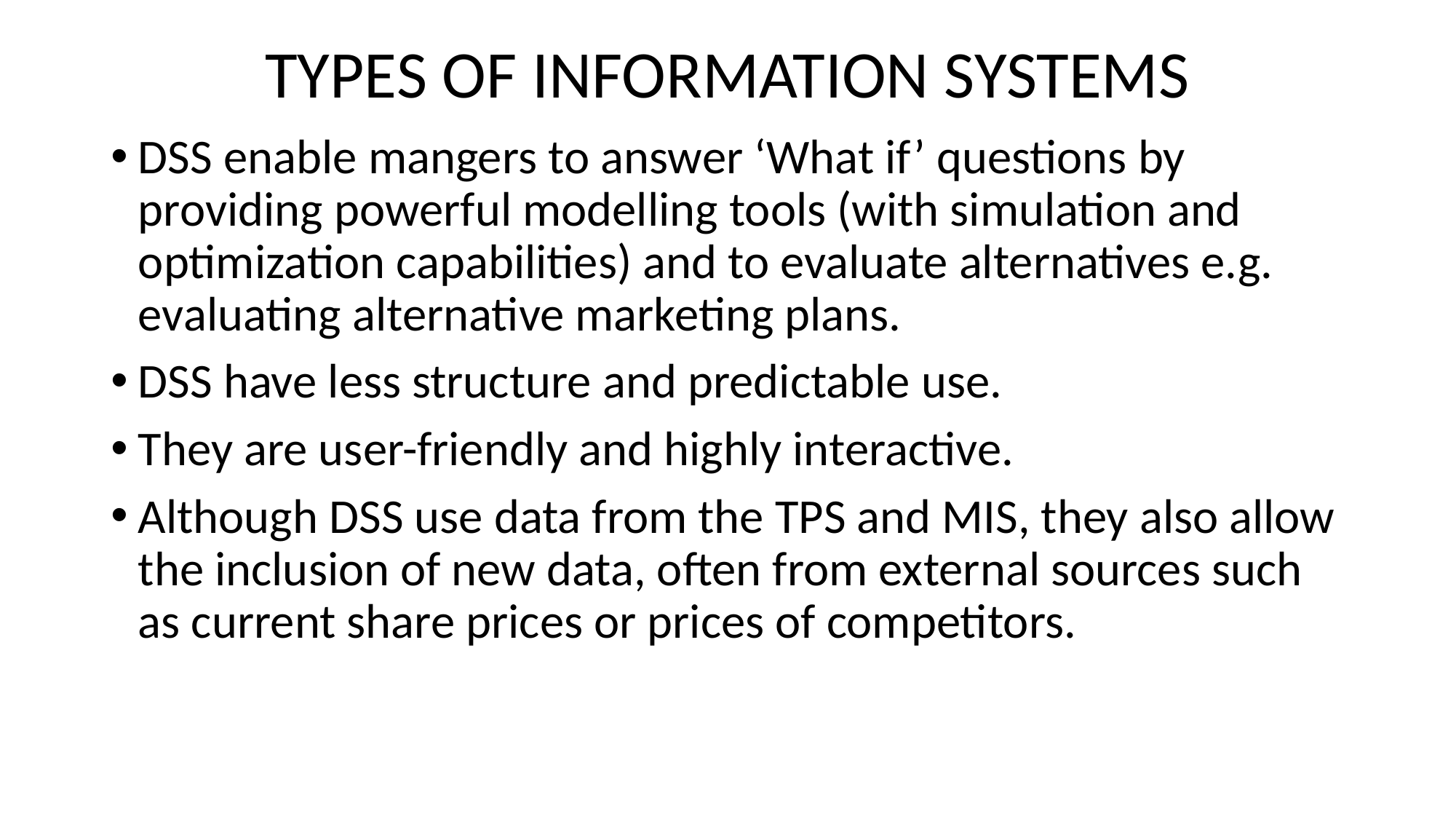

# TYPES OF INFORMATION SYSTEMS
DSS enable mangers to answer ‘What if’ questions by providing powerful modelling tools (with simulation and optimization capabilities) and to evaluate alternatives e.g. evaluating alternative marketing plans.
DSS have less structure and predictable use.
They are user-friendly and highly interactive.
Although DSS use data from the TPS and MIS, they also allow the inclusion of new data, often from external sources such as current share prices or prices of competitors.